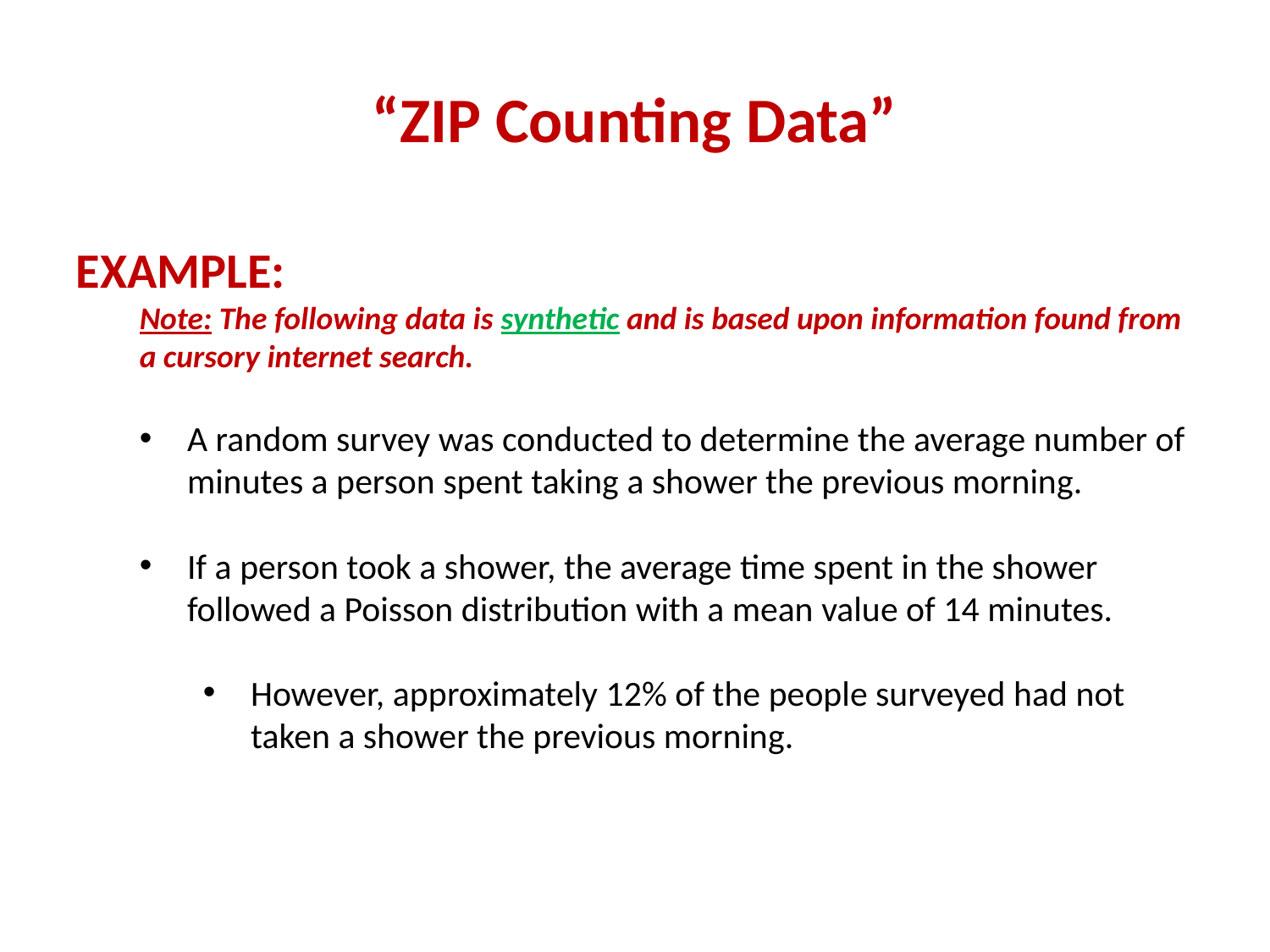

# “ZIP Counting Data”
EXAMPLE:
Note: The following data is synthetic and is based upon information found from a cursory internet search.

A random survey was conducted to determine the average number of minutes a person spent taking a shower the previous morning.

If a person took a shower, the average time spent in the shower followed a Poisson distribution with a mean value of 14 minutes.

However, approximately 12% of the people surveyed had not taken a shower the previous morning.